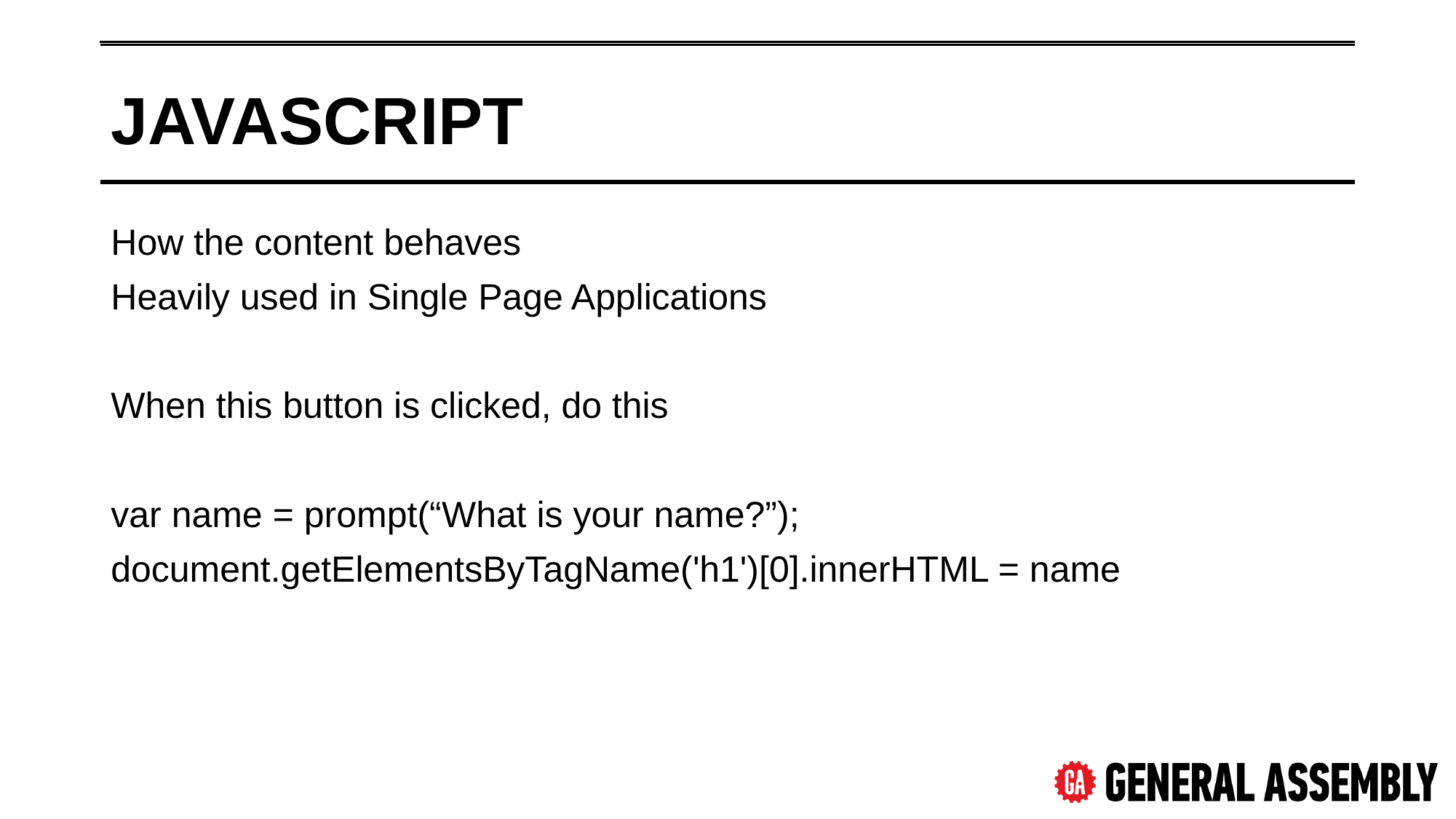

# JavaScript
How the content behaves
Heavily used in Single Page Applications

When this button is clicked, do this

var name = prompt(“What is your name?”);
document.getElementsByTagName('h1')[0].innerHTML = name